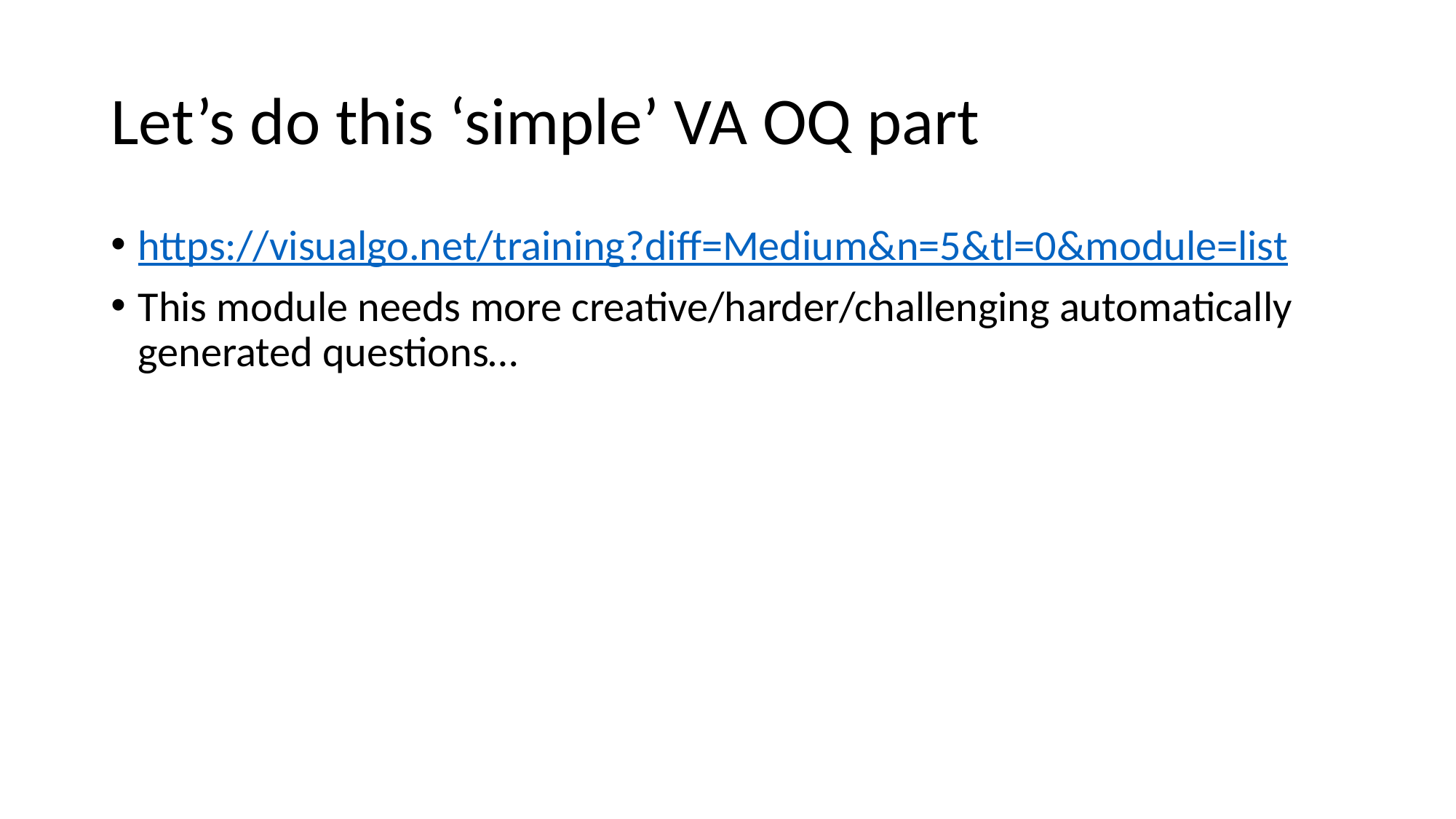

# Let’s do this ‘simple’ VA OQ part
https://visualgo.net/training?diff=Medium&n=5&tl=0&module=list
This module needs more creative/harder/challenging automatically generated questions…